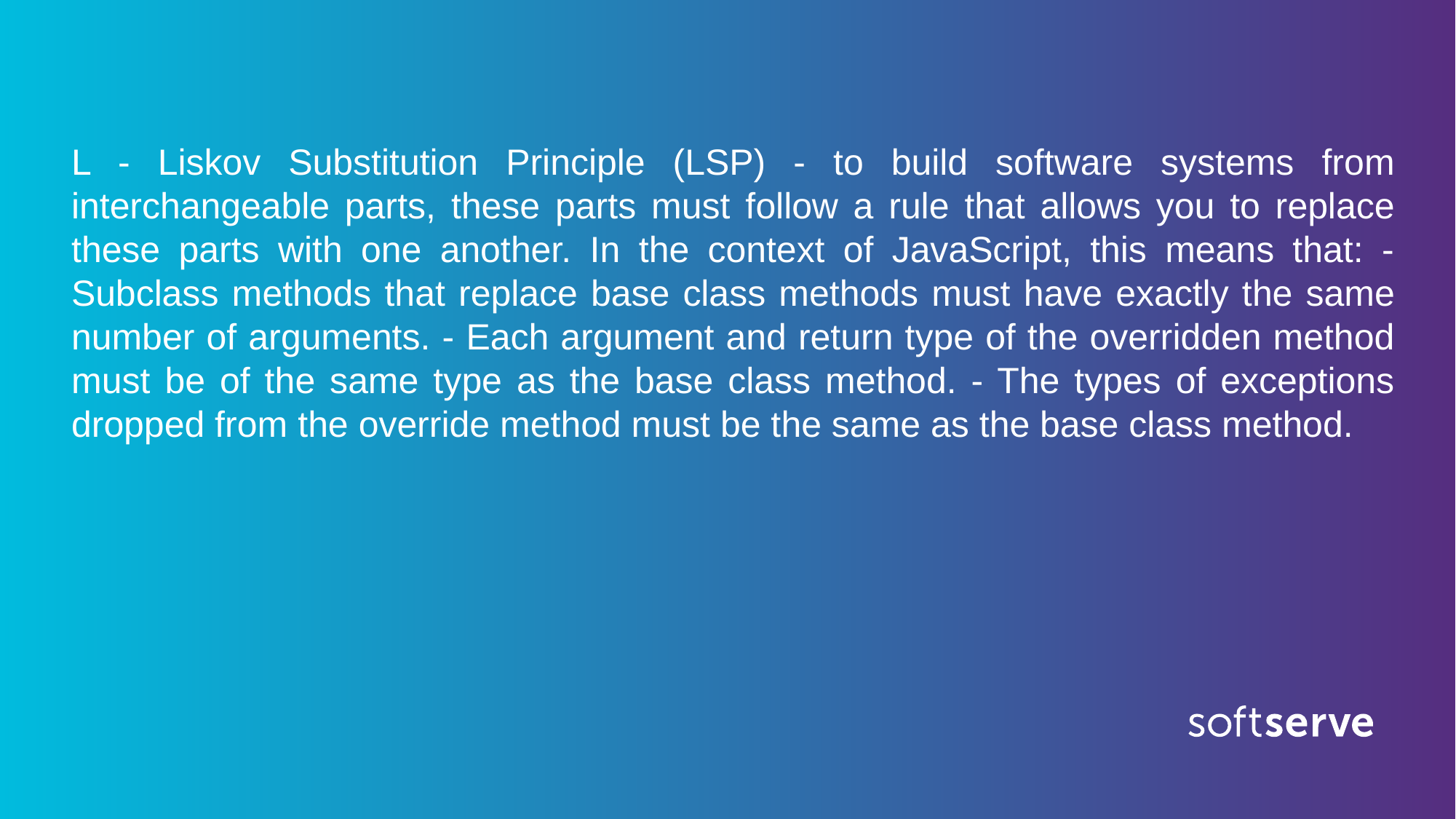

L - Liskov Substitution Principle (LSP) - to build software systems from interchangeable parts, these parts must follow a rule that allows you to replace these parts with one another. In the context of JavaScript, this means that: - Subclass methods that replace base class methods must have exactly the same number of arguments. - Each argument and return type of the overridden method must be of the same type as the base class method. - The types of exceptions dropped from the override method must be the same as the base class method.